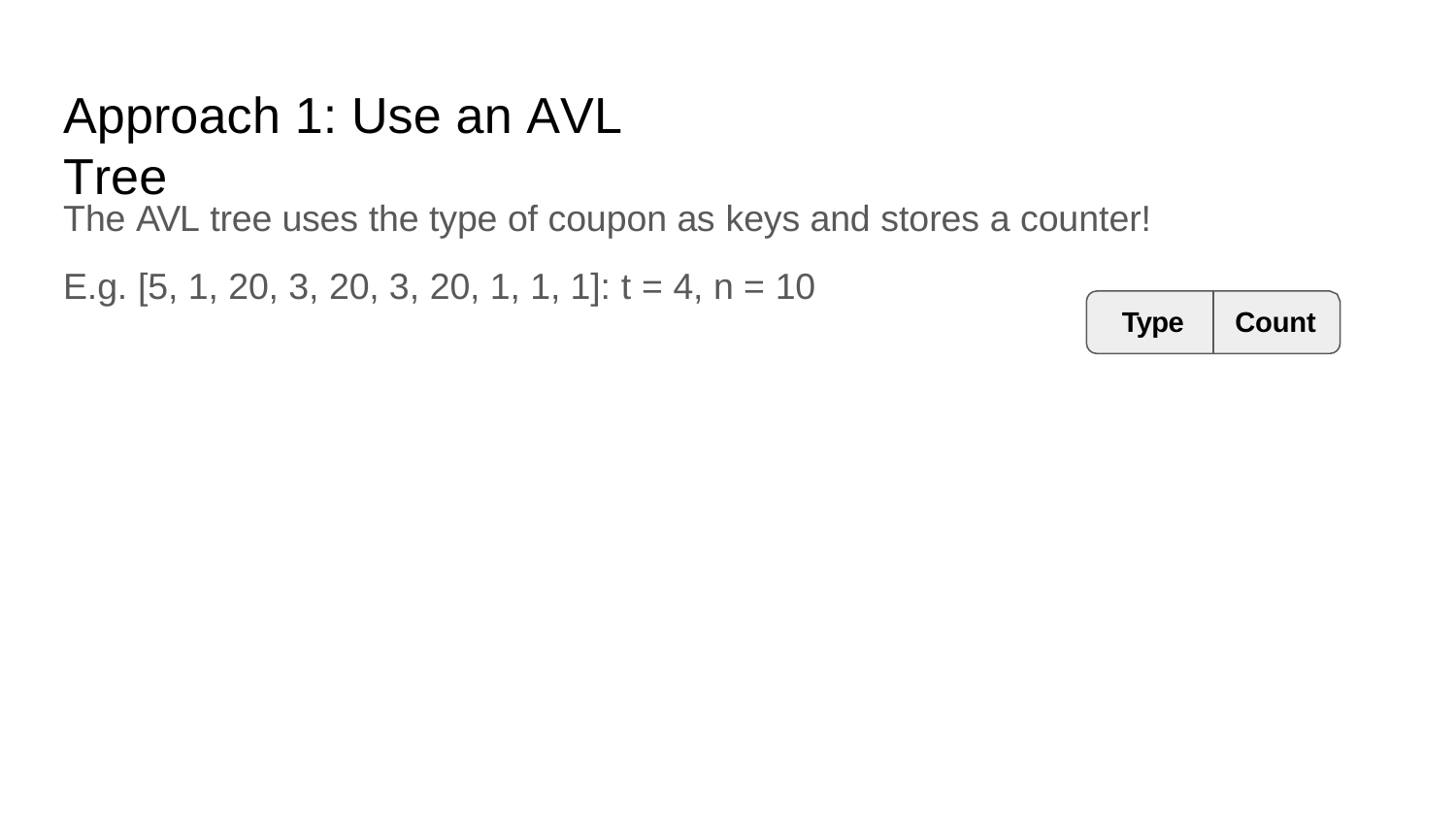

# Approach 1: Use an AVL Tree
The AVL tree uses the type of coupon as keys and stores a counter!
E.g. [5, 1, 20, 3, 20, 3, 20, 1, 1, 1]: t = 4, n = 10
Type

Count